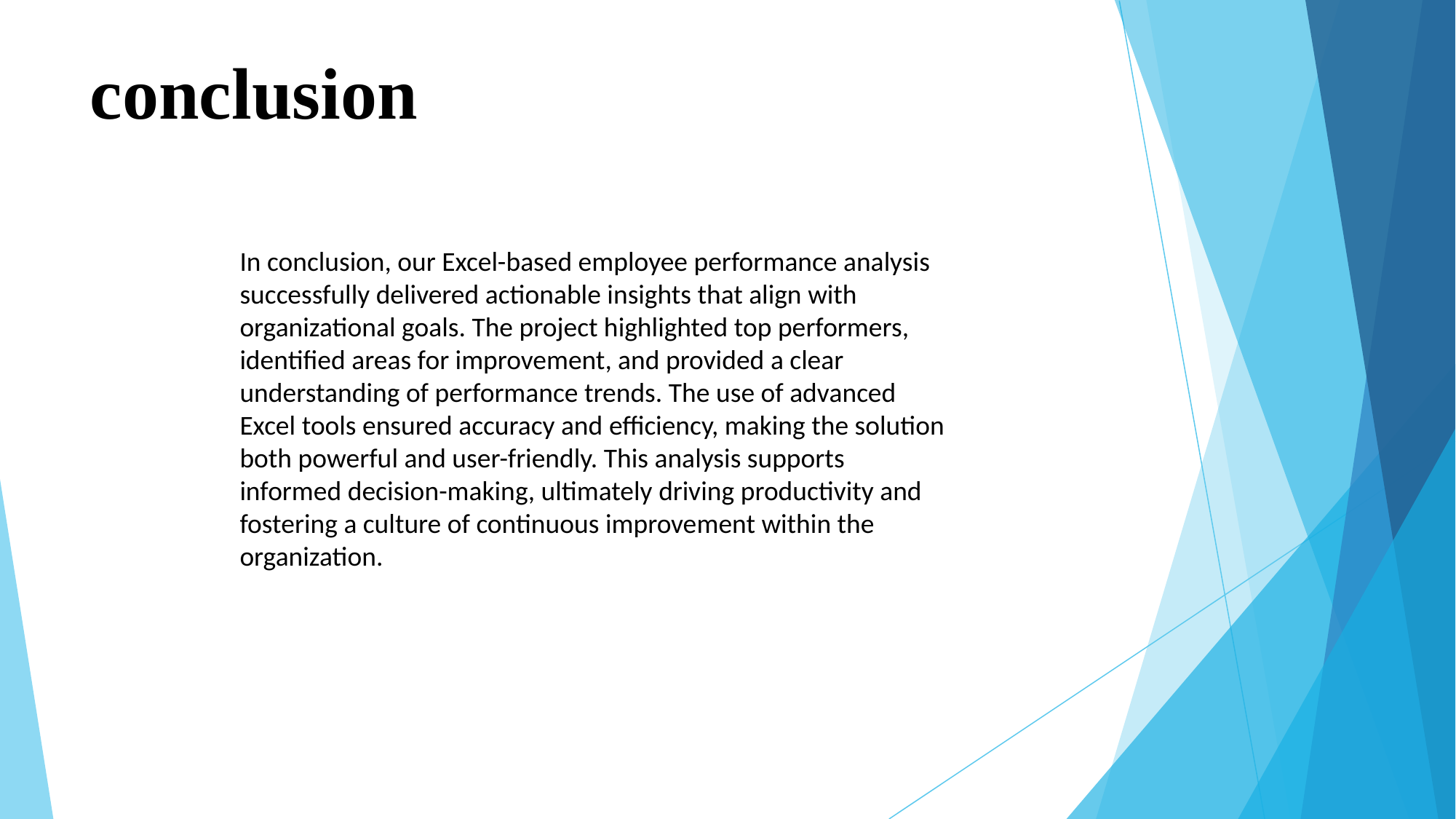

# conclusion
In conclusion, our Excel-based employee performance analysis successfully delivered actionable insights that align with organizational goals. The project highlighted top performers, identified areas for improvement, and provided a clear understanding of performance trends. The use of advanced Excel tools ensured accuracy and efficiency, making the solution both powerful and user-friendly. This analysis supports informed decision-making, ultimately driving productivity and fostering a culture of continuous improvement within the organization.